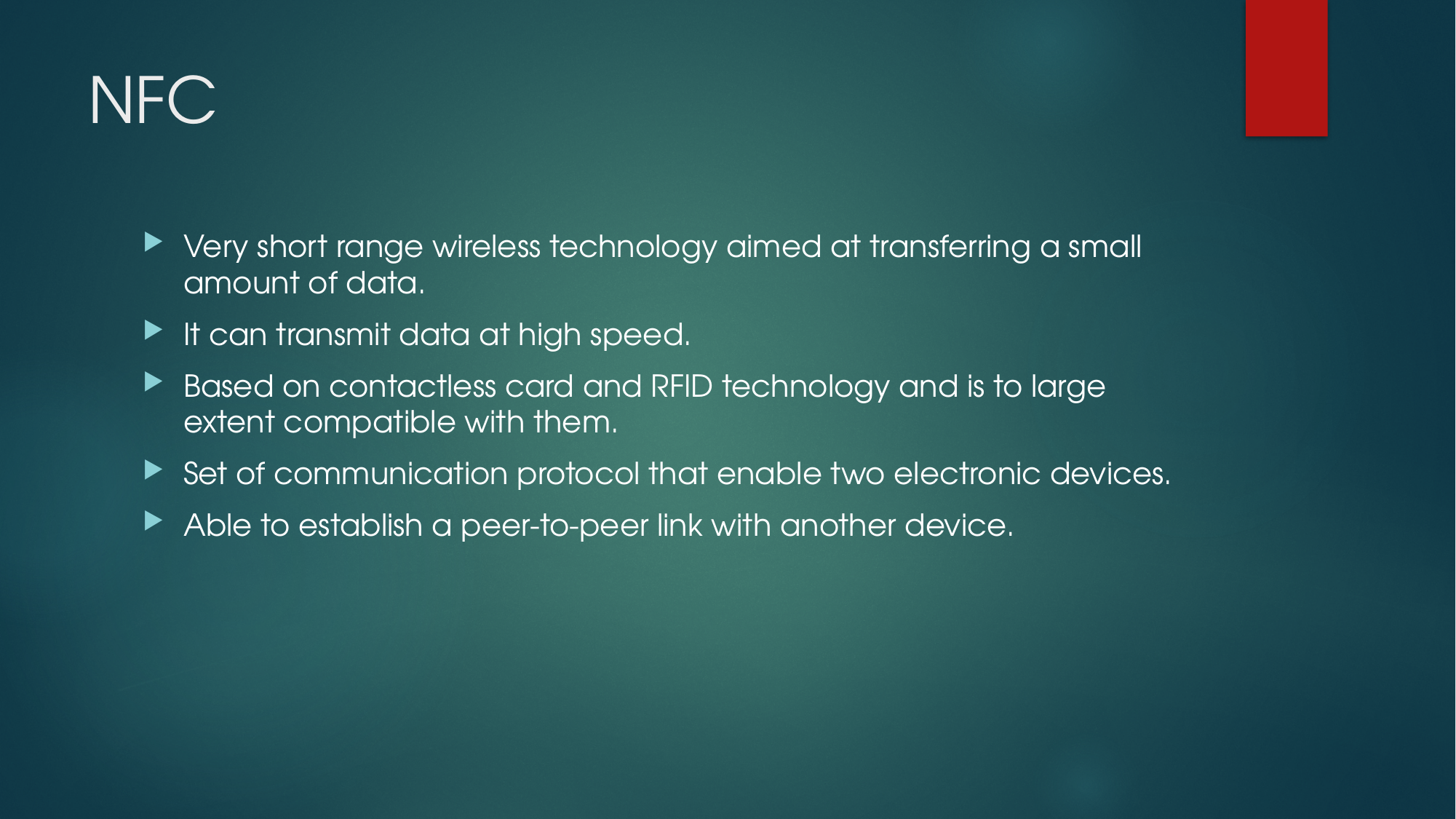

# NFC
Very short range wireless technology aimed at transferring a small amount of data.
It can transmit data at high speed.
Based on contactless card and RFID technology and is to large extent compatible with them.
Set of communication protocol that enable two electronic devices.
Able to establish a peer-to-peer link with another device.